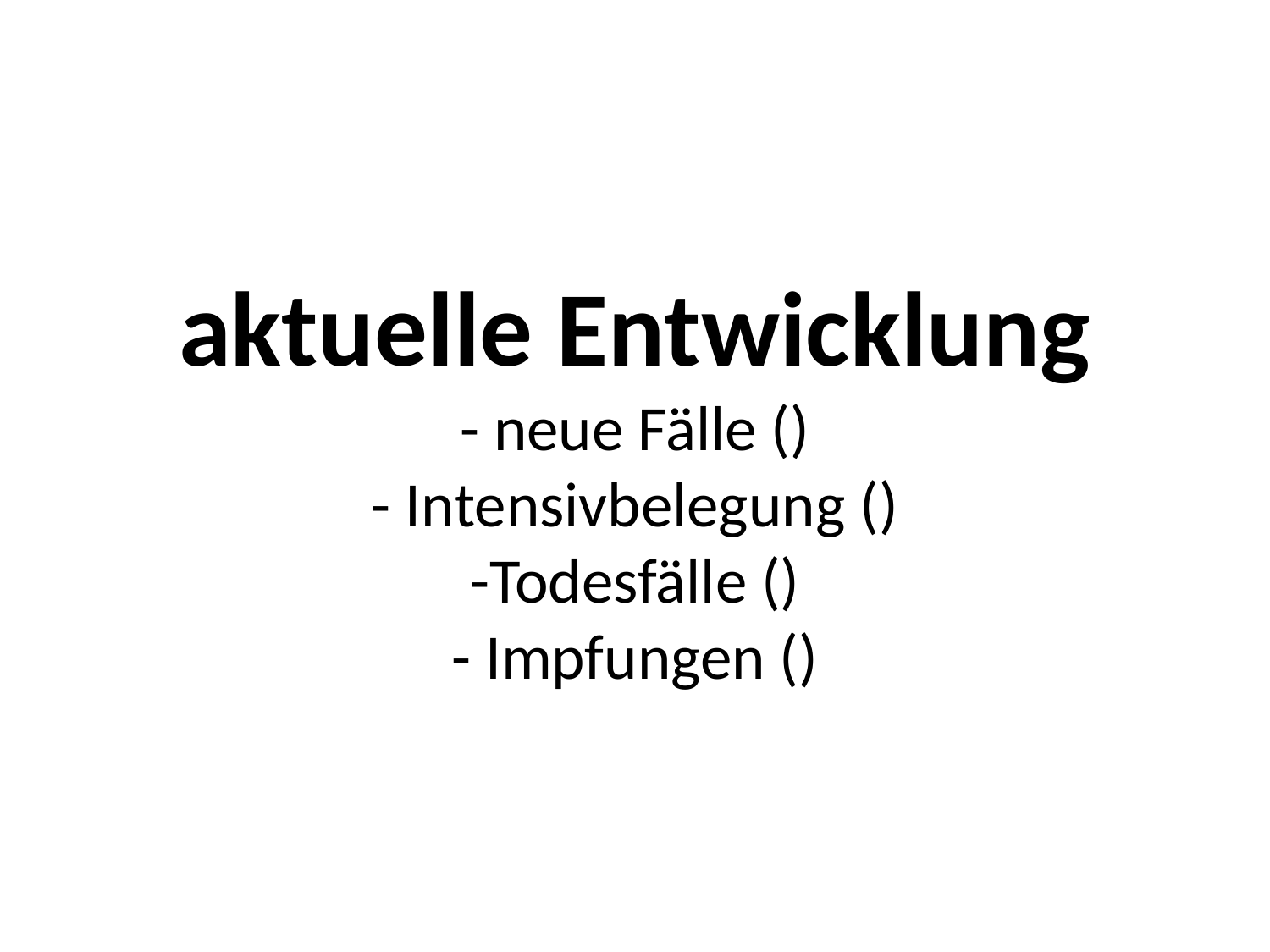

# aktuelle Entwicklung - neue Fälle () - Intensivbelegung () -Todesfälle () - Impfungen ()